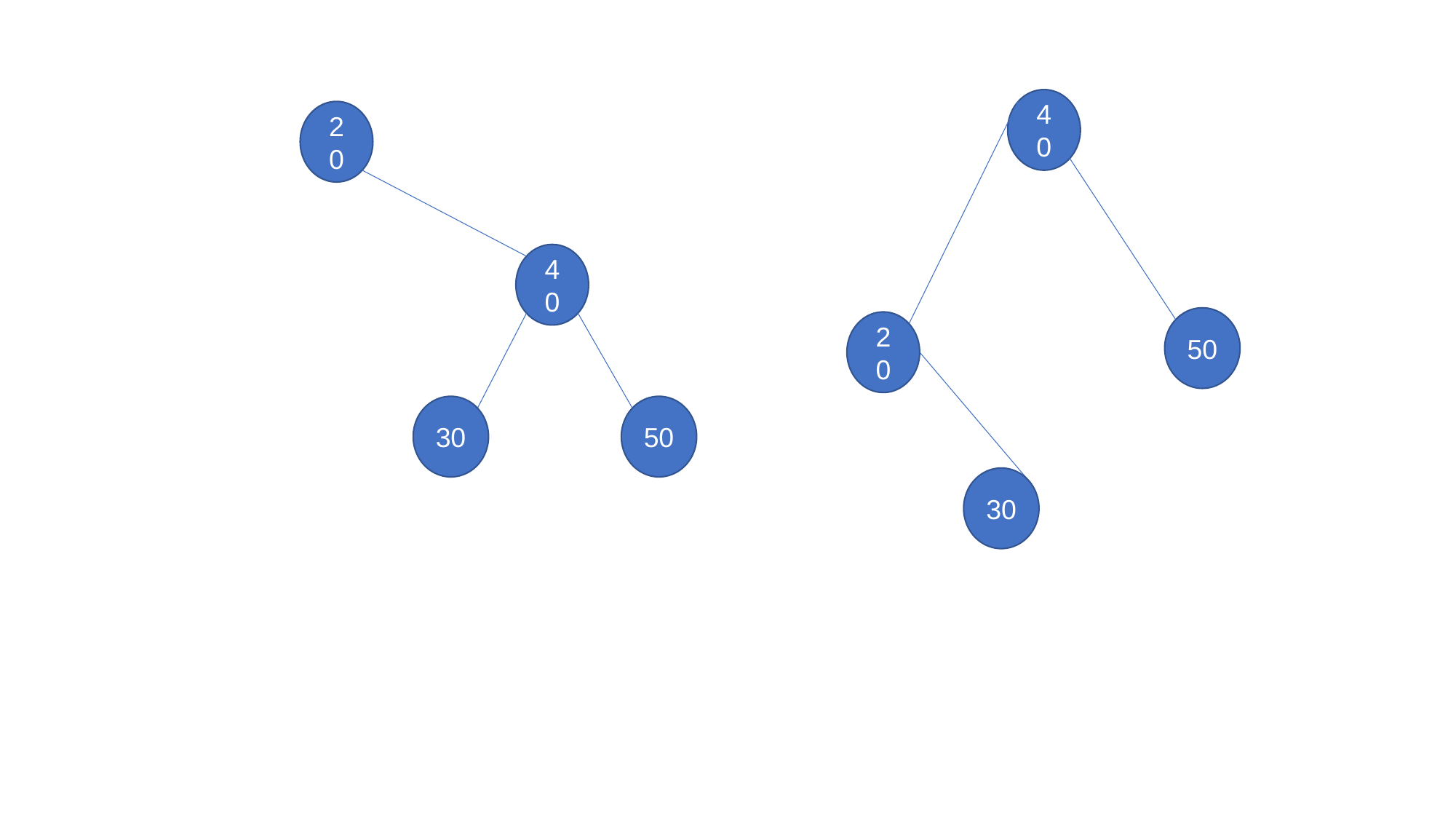

40
20
40
50
20
30
50
30